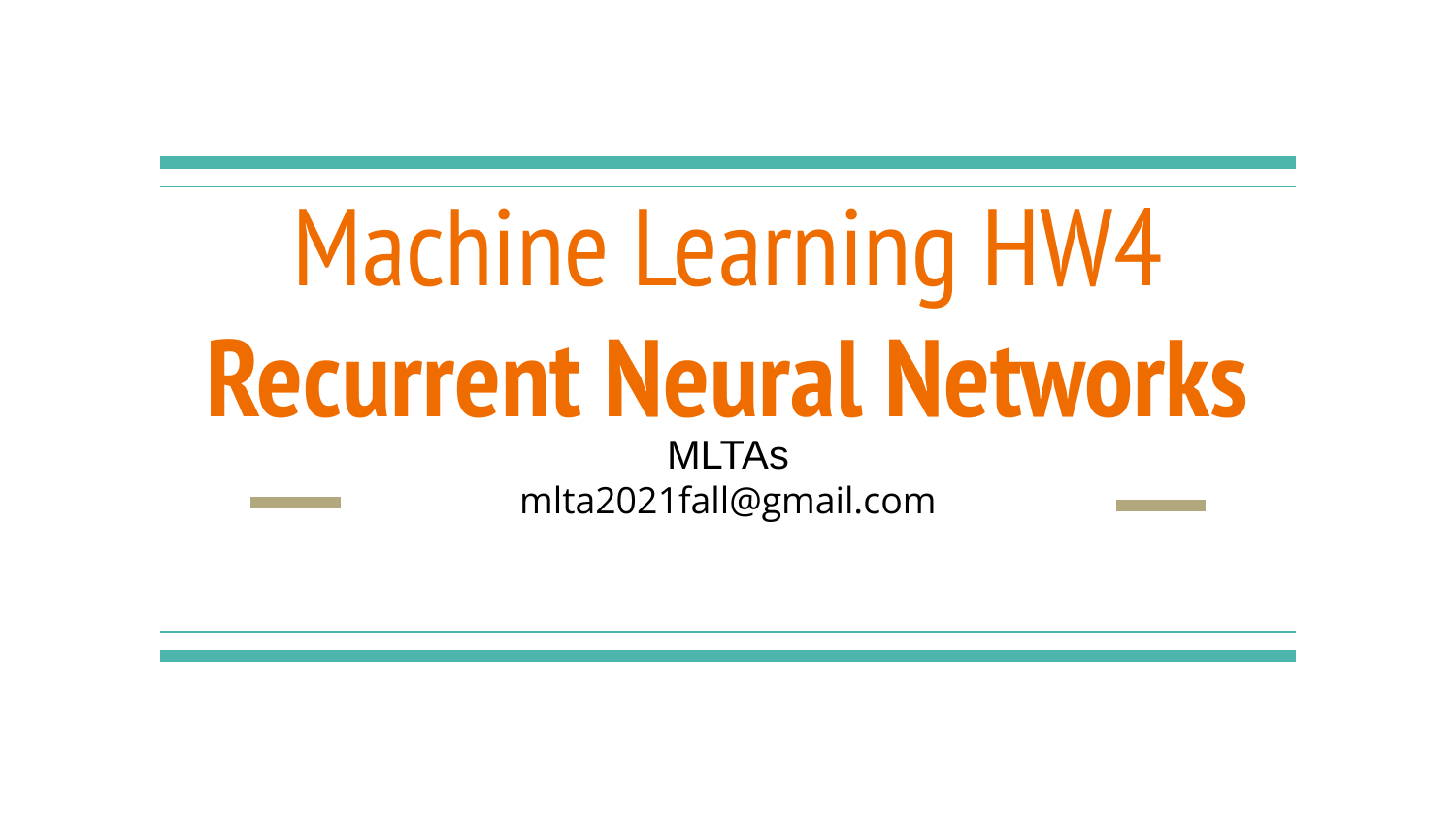

# Machine Learning HW4
Recurrent Neural Networks
MLTAs
mlta2021fall@gmail.com